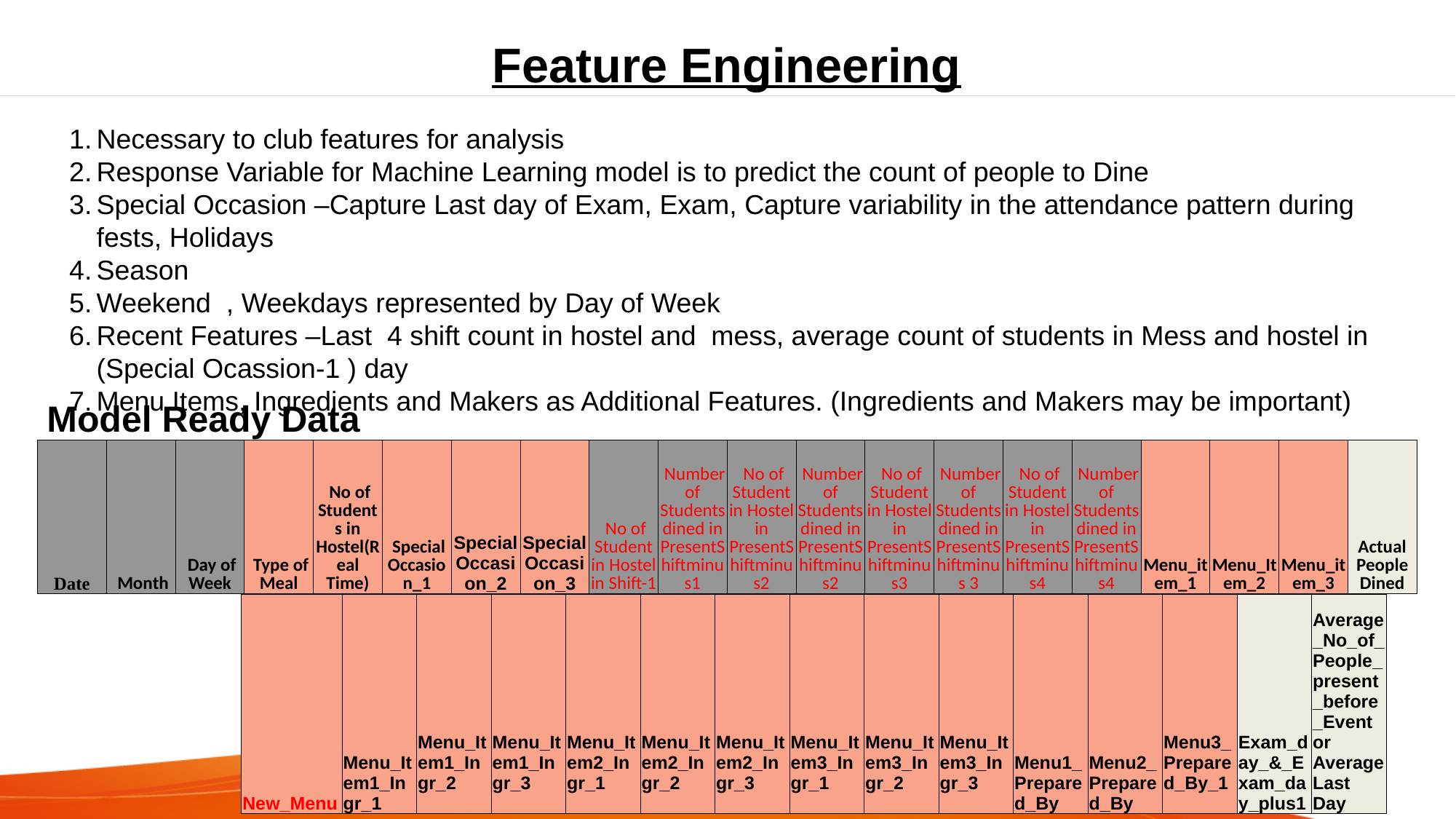

Feature Engineering

Necessary to club features for analysis
Response Variable for Machine Learning model is to predict the count of people to Dine
Special Occasion –Capture Last day of Exam, Exam, Capture variability in the attendance pattern during fests, Holidays
Season
Weekend  , Weekdays represented by Day of Week
Recent Features –Last  4 shift count in hostel and  mess, average count of students in Mess and hostel in (Special Ocassion-1 ) day
Menu Items, Ingredients and Makers as Additional Features. (Ingredients and Makers may be important)

Model Ready Data
| Date | Month | Day of Week | Type of Meal | No of Students in Hostel(Real Time) | Special Occasion\_1 | Special Occasion\_2 | Special Occasion\_3 | No of Student in Hostel in Shift-1 | Number of Students dined in PresentShiftminus1 | No of Student in Hostel in PresentShiftminus2 | Number of Students dined in PresentShiftminus2 | No of Student in Hostel in PresentShiftminus3 | Number of Students dined in PresentShiftminus 3 | No of Student in Hostel in PresentShiftminus4 | Number of Students dined in PresentShiftminus4 | Menu\_item\_1 | Menu\_Item\_2 | Menu\_item\_3 | Actual People Dined |
| --- | --- | --- | --- | --- | --- | --- | --- | --- | --- | --- | --- | --- | --- | --- | --- | --- | --- | --- | --- |
| New\_Menu | Menu\_Item1\_Ingr\_1 | Menu\_Item1\_Ingr\_2 | Menu\_Item1\_Ingr\_3 | Menu\_Item2\_Ingr\_1 | Menu\_Item2\_Ingr\_2 | Menu\_Item2\_Ingr\_3 | Menu\_Item3\_Ingr\_1 | Menu\_Item3\_Ingr\_2 | Menu\_Item3\_Ingr\_3 | Menu1\_Prepared\_By | Menu2\_Prepared\_By | Menu3\_Prepared\_By\_1 | Exam\_day\_&\_Exam\_day\_plus1 | Average\_No\_of\_People\_present\_before\_Event or Average Last Day |
| --- | --- | --- | --- | --- | --- | --- | --- | --- | --- | --- | --- | --- | --- | --- |